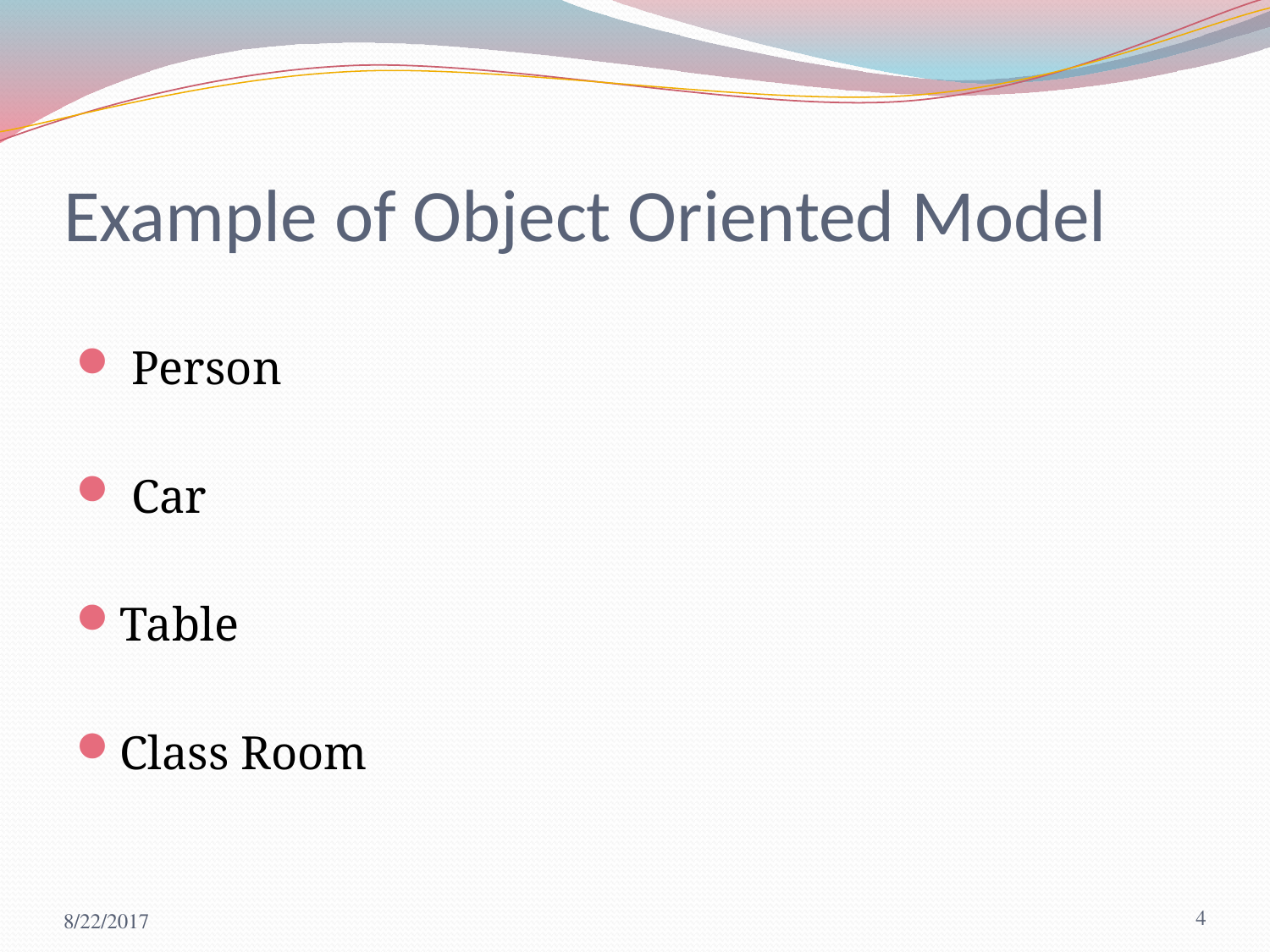

# Example of Object Oriented Model

 Person

 Car

Table

Class Room
8/22/2017
4